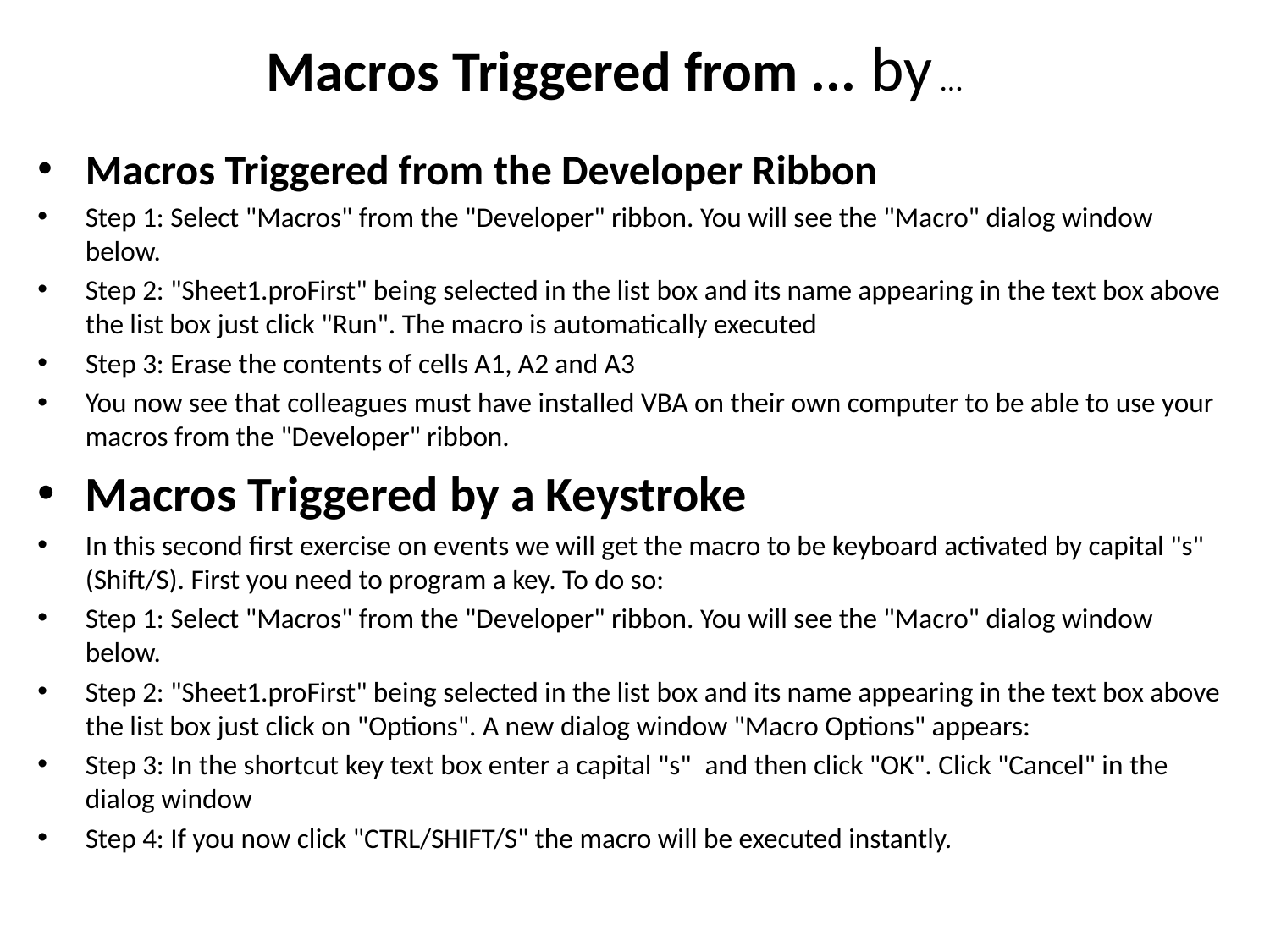

# Macros Triggered from ...  by ...
Macros Triggered from the Developer Ribbon
Step 1: Select "Macros" from the "Developer" ribbon. You will see the "Macro" dialog window below.
Step 2: "Sheet1.proFirst" being selected in the list box and its name appearing in the text box above the list box just click "Run". The macro is automatically executed
Step 3: Erase the contents of cells A1, A2 and A3
You now see that colleagues must have installed VBA on their own computer to be able to use your macros from the "Developer" ribbon.
Macros Triggered by a Keystroke
In this second first exercise on events we will get the macro to be keyboard activated by capital "s" (Shift/S). First you need to program a key. To do so:
Step 1: Select "Macros" from the "Developer" ribbon. You will see the "Macro" dialog window below.
Step 2: "Sheet1.proFirst" being selected in the list box and its name appearing in the text box above the list box just click on "Options". A new dialog window "Macro Options" appears:
Step 3: In the shortcut key text box enter a capital "s"  and then click "OK". Click "Cancel" in the dialog window
Step 4: If you now click "CTRL/SHIFT/S" the macro will be executed instantly.